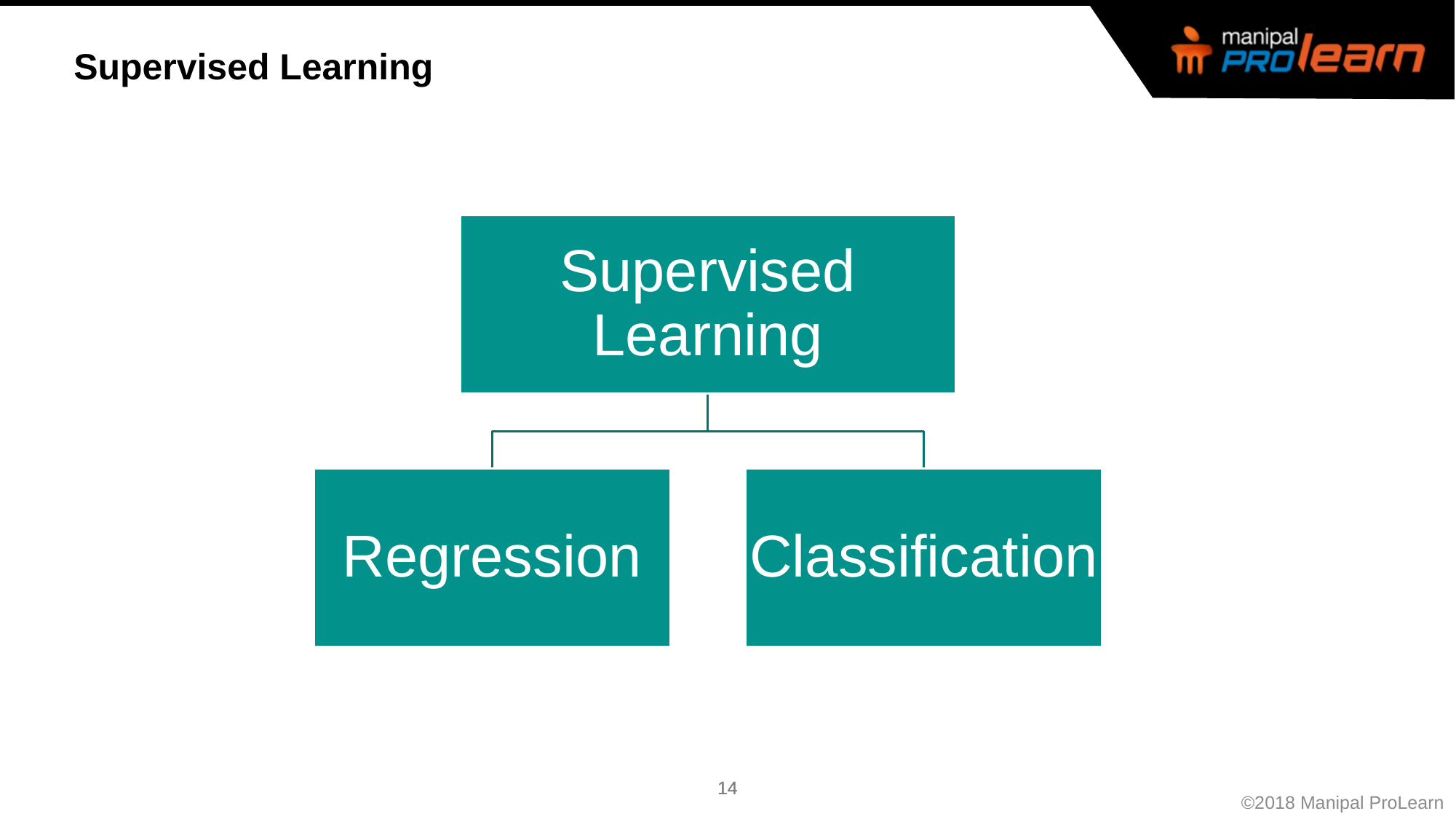

# Supervised Learning
Supervised Learning
Regression
Classification